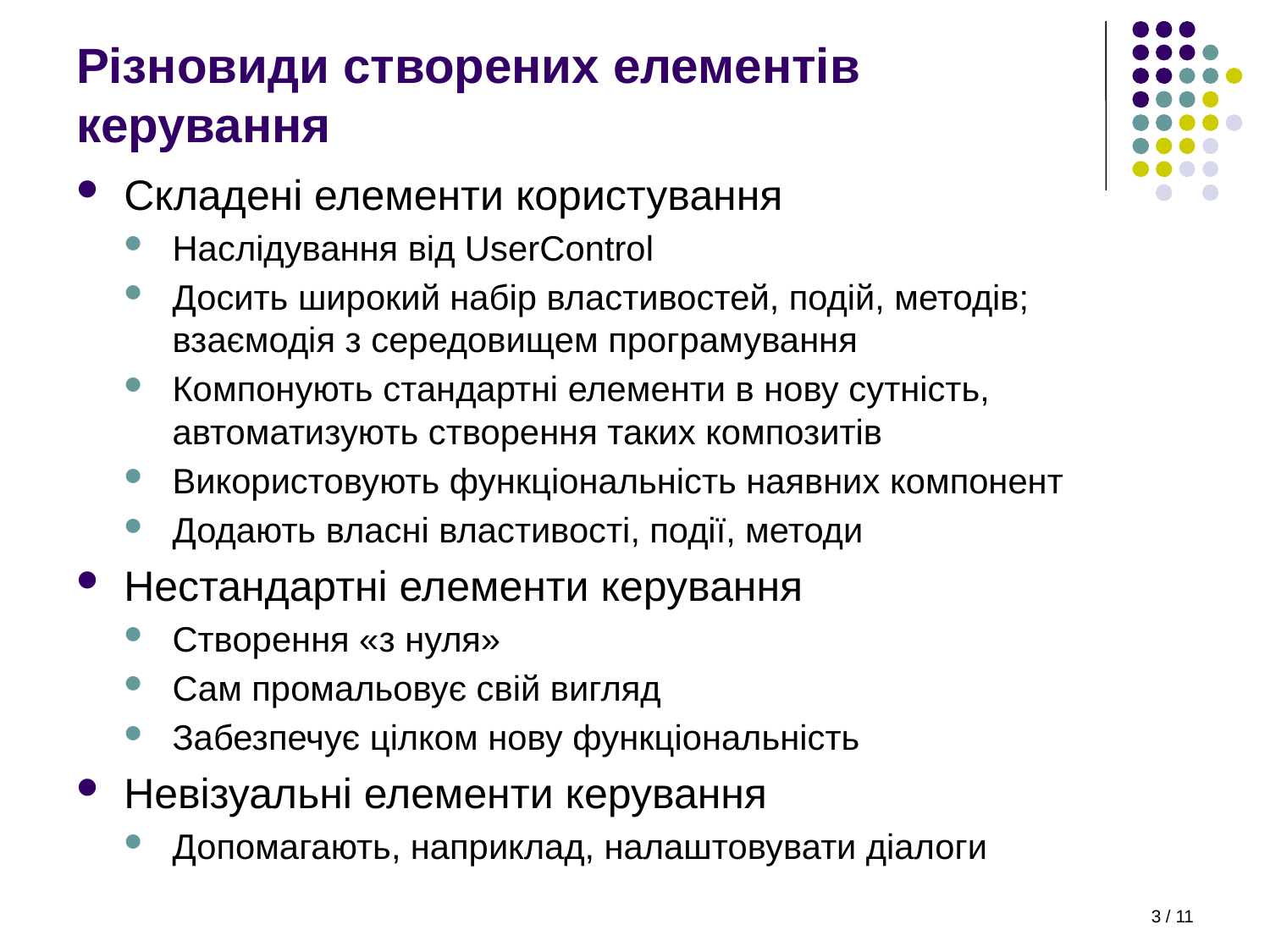

# Різновиди створених елементів керування
Складені елементи користування
Наслідування від UserControl
Досить широкий набір властивостей, подій, методів; взаємодія з середовищем програмування
Компонують стандартні елементи в нову сутність, автоматизують створення таких композитів
Використовують функціональність наявних компонент
Додають власні властивості, події, методи
Нестандартні елементи керування
Створення «з нуля»
Сам промальовує свій вигляд
Забезпечує цілком нову функціональність
Невізуальні елементи керування
Допомагають, наприклад, налаштовувати діалоги
3 / 11